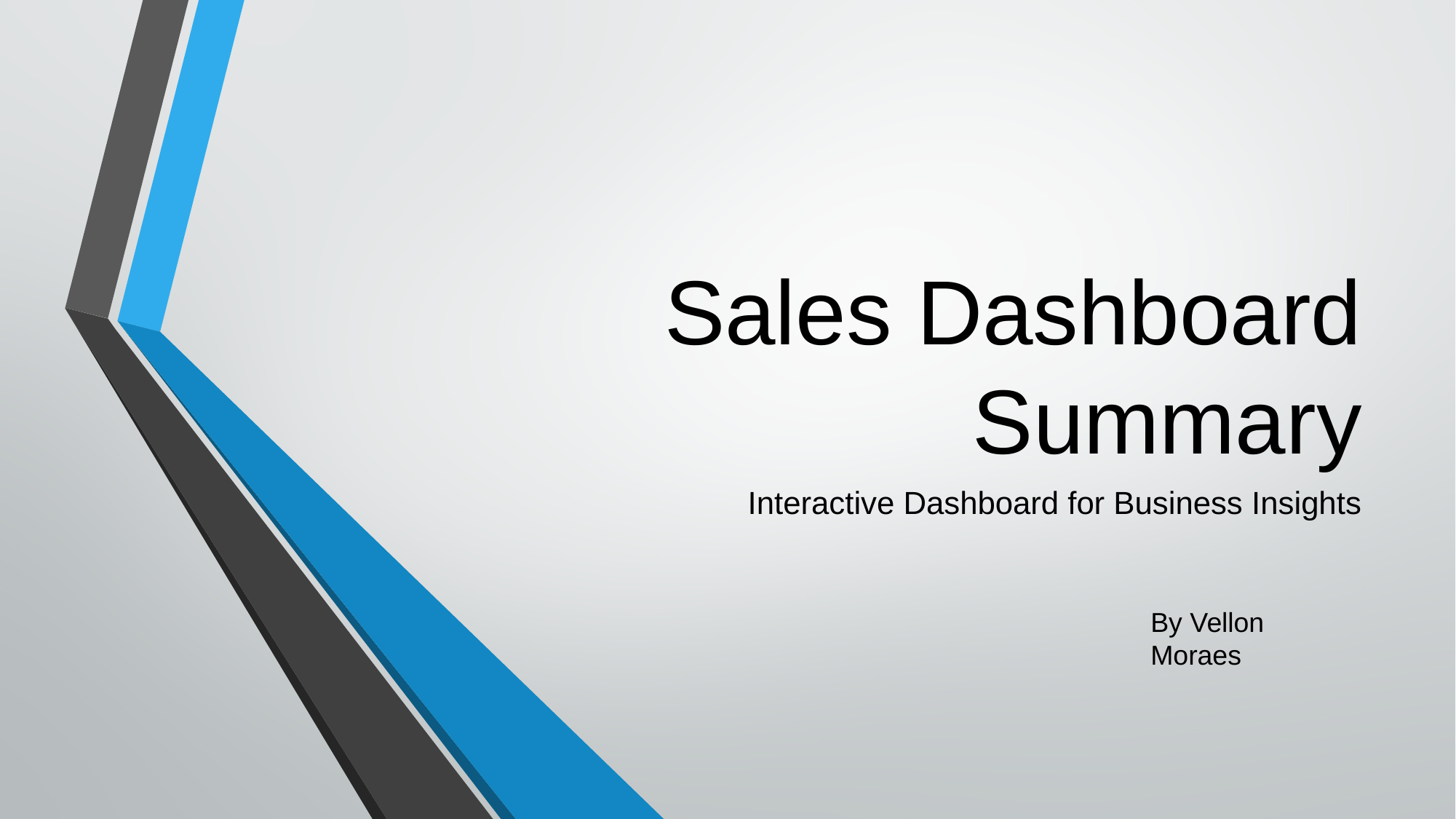

# Sales Dashboard Summary
Interactive Dashboard for Business Insights
By Vellon Moraes